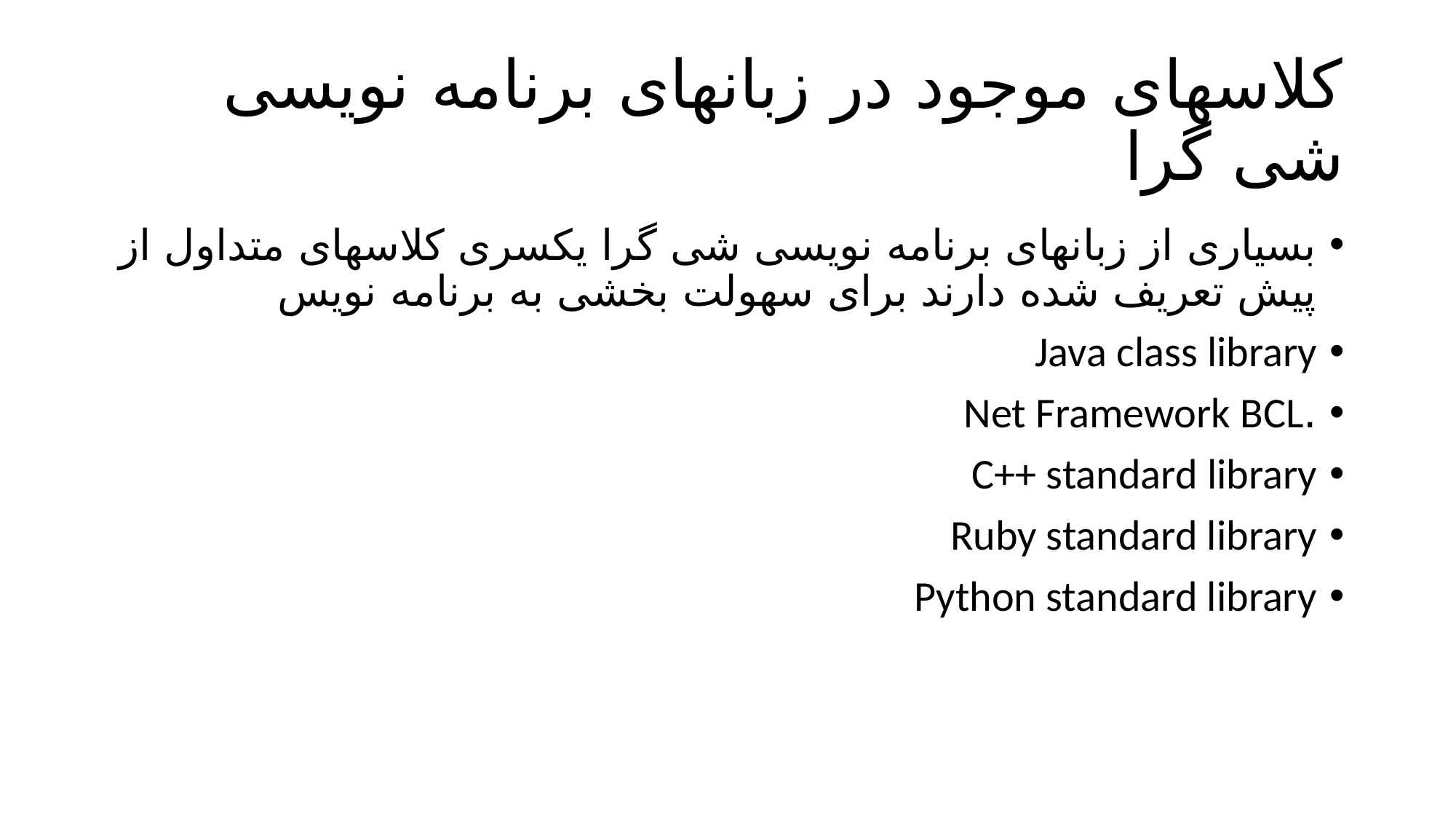

# کلاسهای موجود در زبانهای برنامه نویسی شی گرا
بسیاری از زبانهای برنامه نویسی شی گرا یکسری کلاسهای متداول از پیش تعریف شده دارند برای سهولت بخشی به برنامه نویس
Java class library
.Net Framework BCL
C++ standard library
Ruby standard library
Python standard library